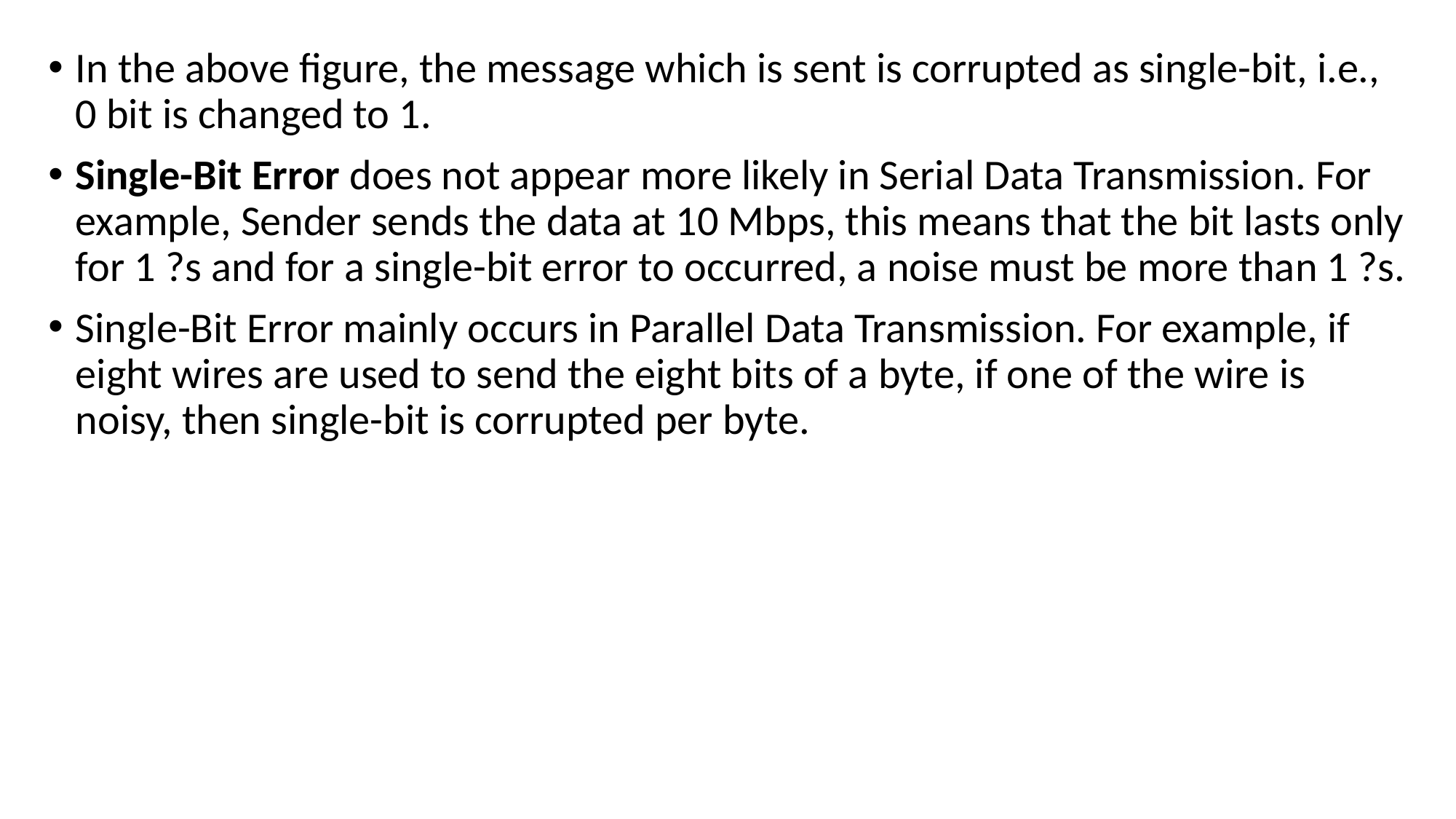

In the above figure, the message which is sent is corrupted as single-bit, i.e., 0 bit is changed to 1.
Single-Bit Error does not appear more likely in Serial Data Transmission. For example, Sender sends the data at 10 Mbps, this means that the bit lasts only for 1 ?s and for a single-bit error to occurred, a noise must be more than 1 ?s.
Single-Bit Error mainly occurs in Parallel Data Transmission. For example, if eight wires are used to send the eight bits of a byte, if one of the wire is noisy, then single-bit is corrupted per byte.